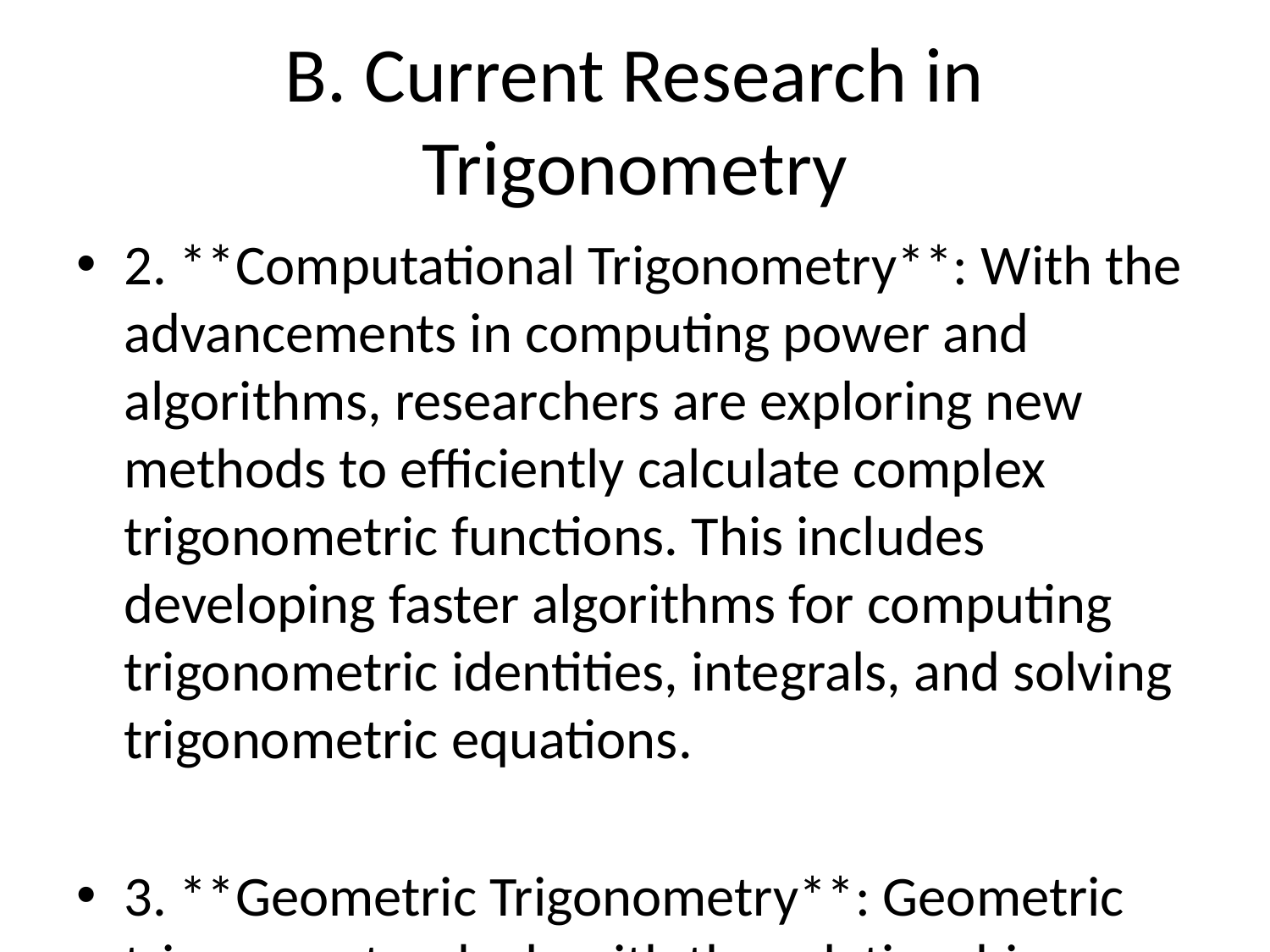

# B. Current Research in Trigonometry
2. **Computational Trigonometry**: With the advancements in computing power and algorithms, researchers are exploring new methods to efficiently calculate complex trigonometric functions. This includes developing faster algorithms for computing trigonometric identities, integrals, and solving trigonometric equations.

3. **Geometric Trigonometry**: Geometric trigonometry deals with the relationships between angles and side lengths in geometric figures. Current research in this area involves exploring the interplay between trigonometric functions and geometric concepts to derive new theorems and principles.